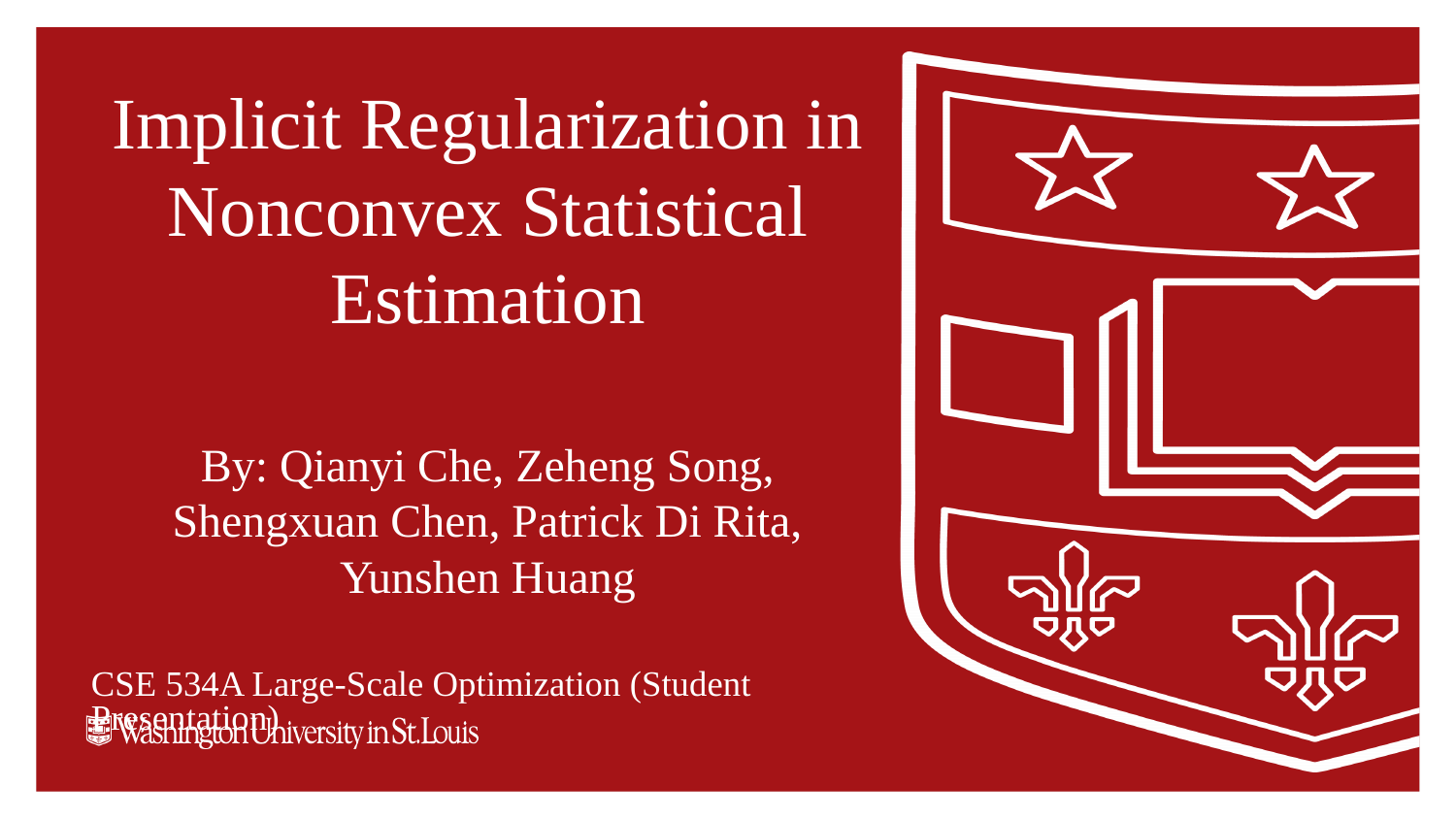

# Implicit Regularization in Nonconvex Statistical Estimation
By: Qianyi Che, Zeheng Song, Shengxuan Chen, Patrick Di Rita, Yunshen Huang

CSE 534A Large-Scale Optimization (Student Presentation)